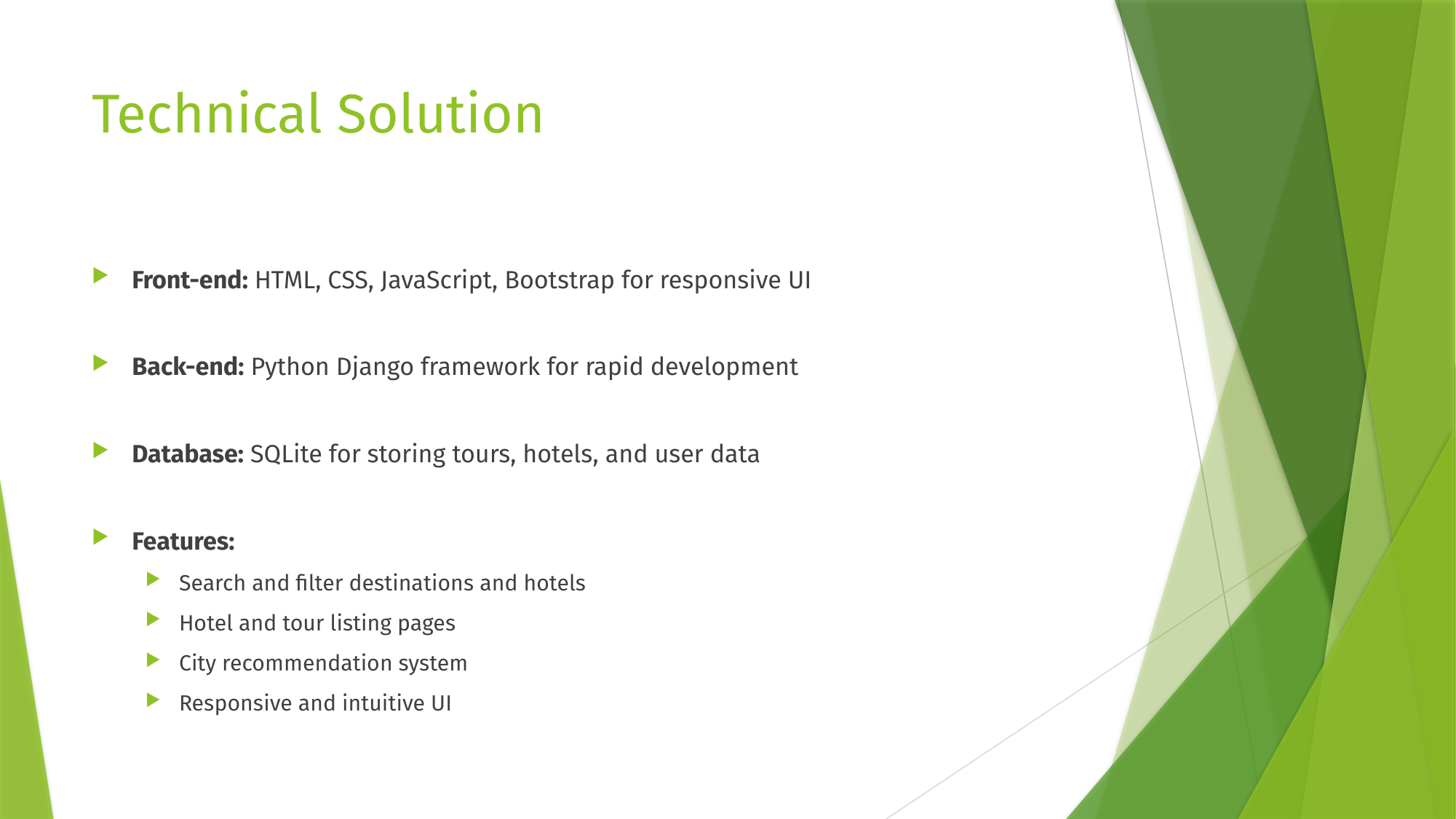

# Technical Solution
Front-end: HTML, CSS, JavaScript, Bootstrap for responsive UI

Back-end: Python Django framework for rapid development

Database: SQLite for storing tours, hotels, and user data

Features:
Search and filter destinations and hotels
Hotel and tour listing pages
City recommendation system
Responsive and intuitive UI